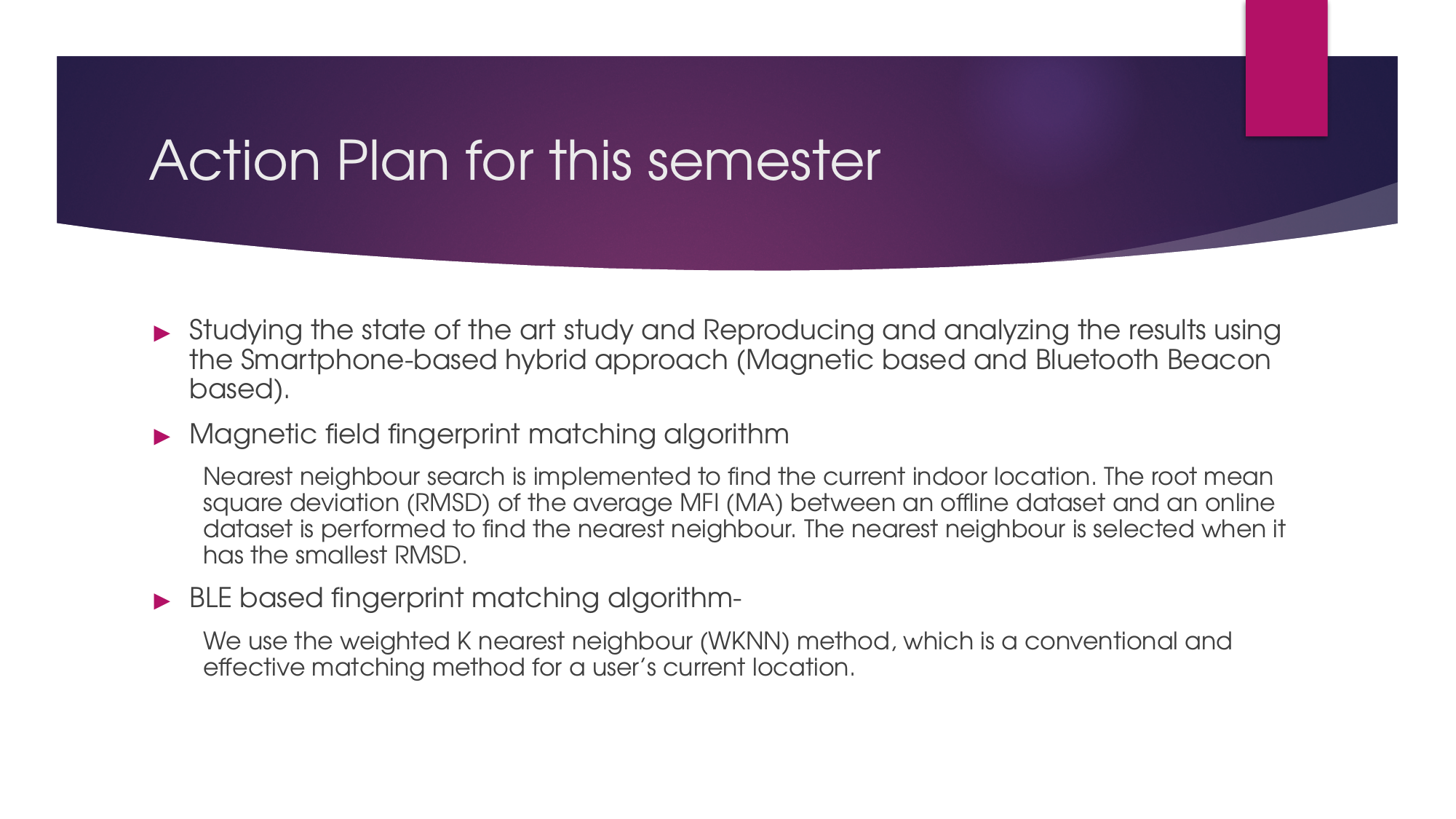

# Action Plan for this semester
Studying the state of the art study and Reproducing and analyzing the results using the Smartphone-based hybrid approach (Magnetic based and Bluetooth Beacon based).
Magnetic field fingerprint matching algorithm
Nearest neighbour search is implemented to find the current indoor location. The root mean square deviation (RMSD) of the average MFI (MA) between an offline dataset and an online dataset is performed to find the nearest neighbour. The nearest neighbour is selected when it has the smallest RMSD.
BLE based fingerprint matching algorithm-
We use the weighted K nearest neighbour (WKNN) method, which is a conventional and effective matching method for a user’s current location.